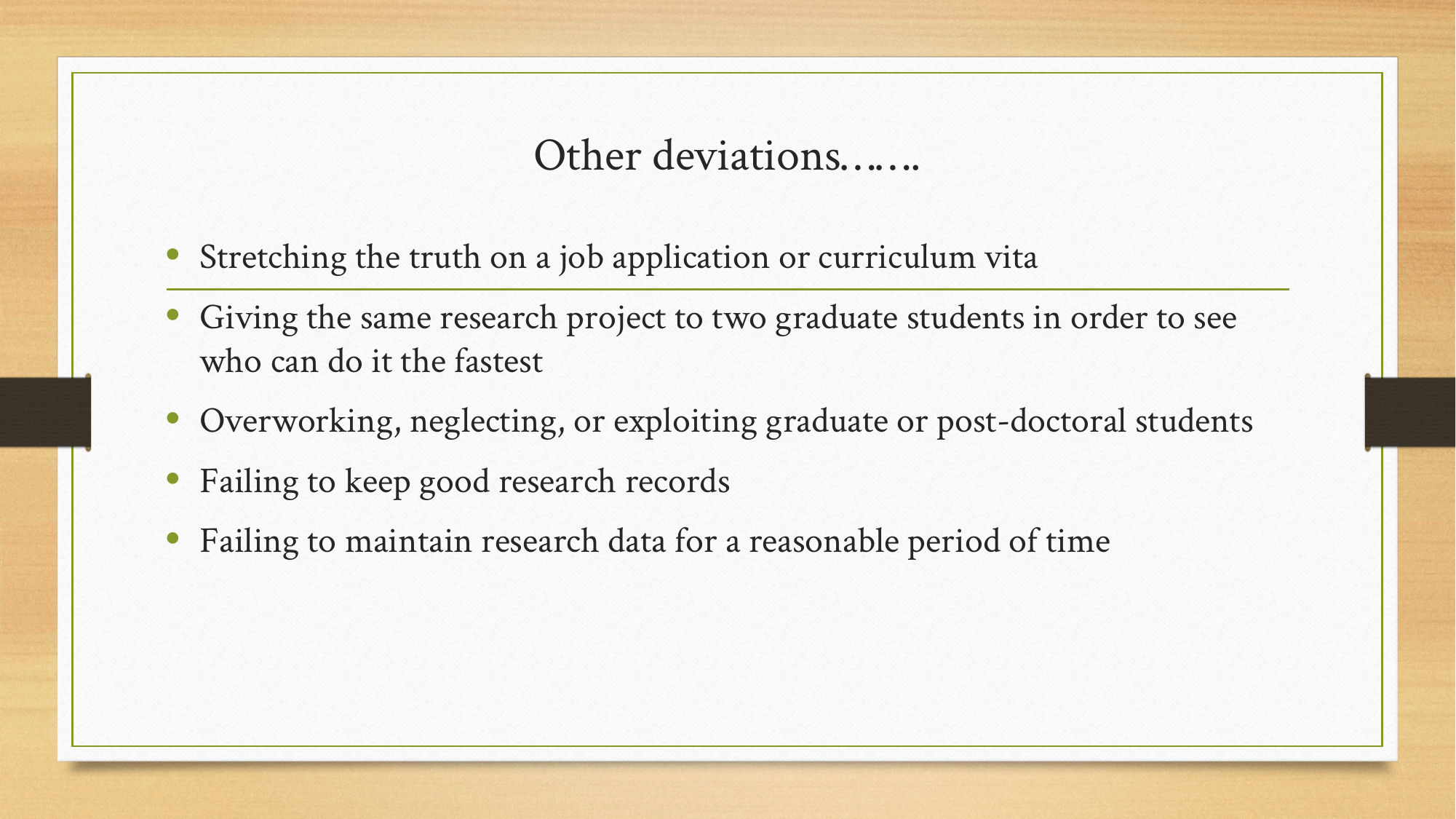

# Other deviations…….
Stretching the truth on a job application or curriculum vita
Giving the same research project to two graduate students in order to see who can do it the fastest
Overworking, neglecting, or exploiting graduate or post-doctoral students
Failing to keep good research records
Failing to maintain research data for a reasonable period of time